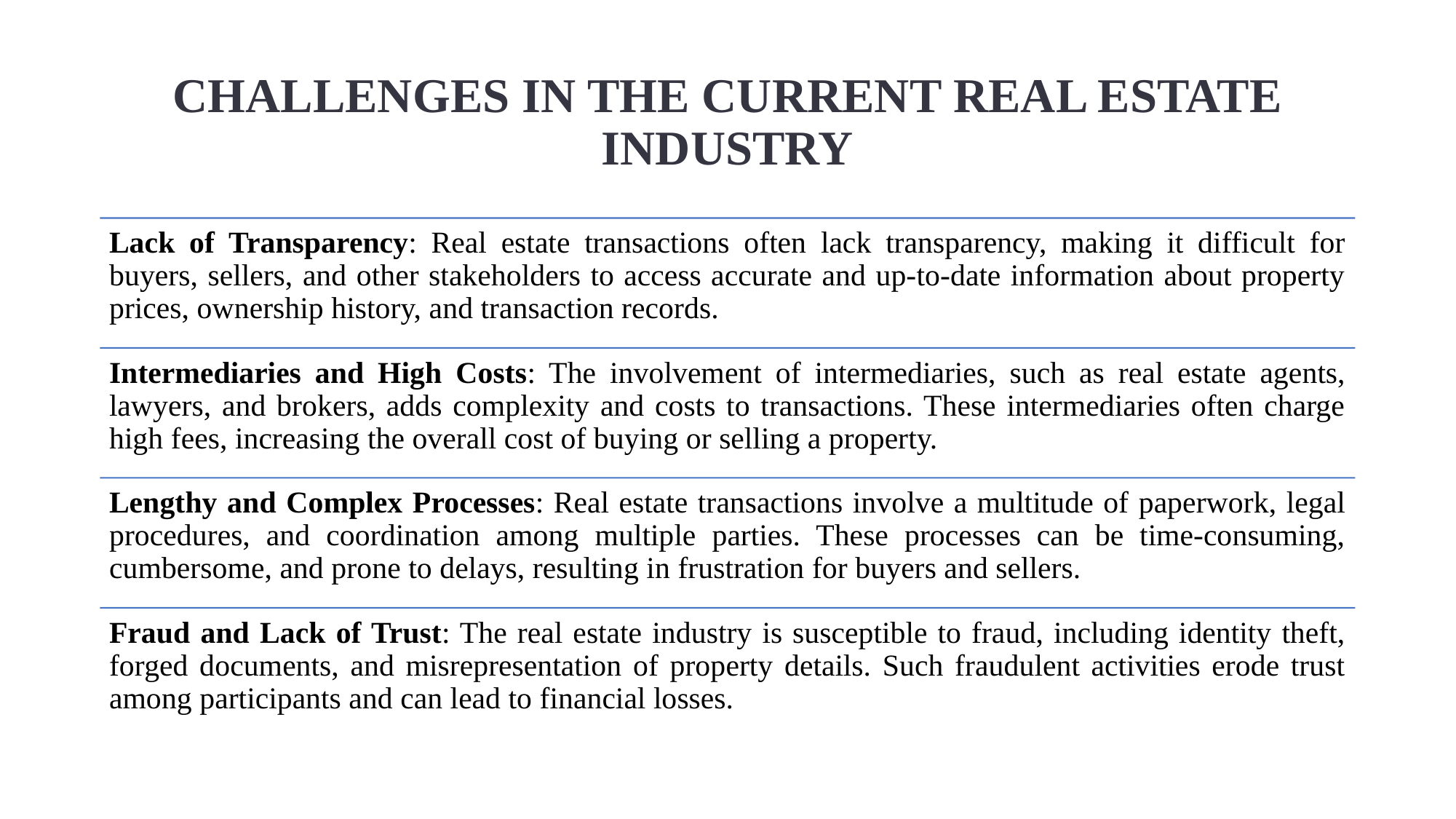

# CHALLENGES IN THE CURRENT REAL ESTATE INDUSTRY
Lack of Transparency: Real estate transactions often lack transparency, making it difficult for buyers, sellers, and other stakeholders to access accurate and up-to-date information about property prices, ownership history, and transaction records.
Intermediaries and High Costs: The involvement of intermediaries, such as real estate agents, lawyers, and brokers, adds complexity and costs to transactions. These intermediaries often charge high fees, increasing the overall cost of buying or selling a property.
Lengthy and Complex Processes: Real estate transactions involve a multitude of paperwork, legal procedures, and coordination among multiple parties. These processes can be time-consuming, cumbersome, and prone to delays, resulting in frustration for buyers and sellers.
Fraud and Lack of Trust: The real estate industry is susceptible to fraud, including identity theft, forged documents, and misrepresentation of property details. Such fraudulent activities erode trust among participants and can lead to financial losses.